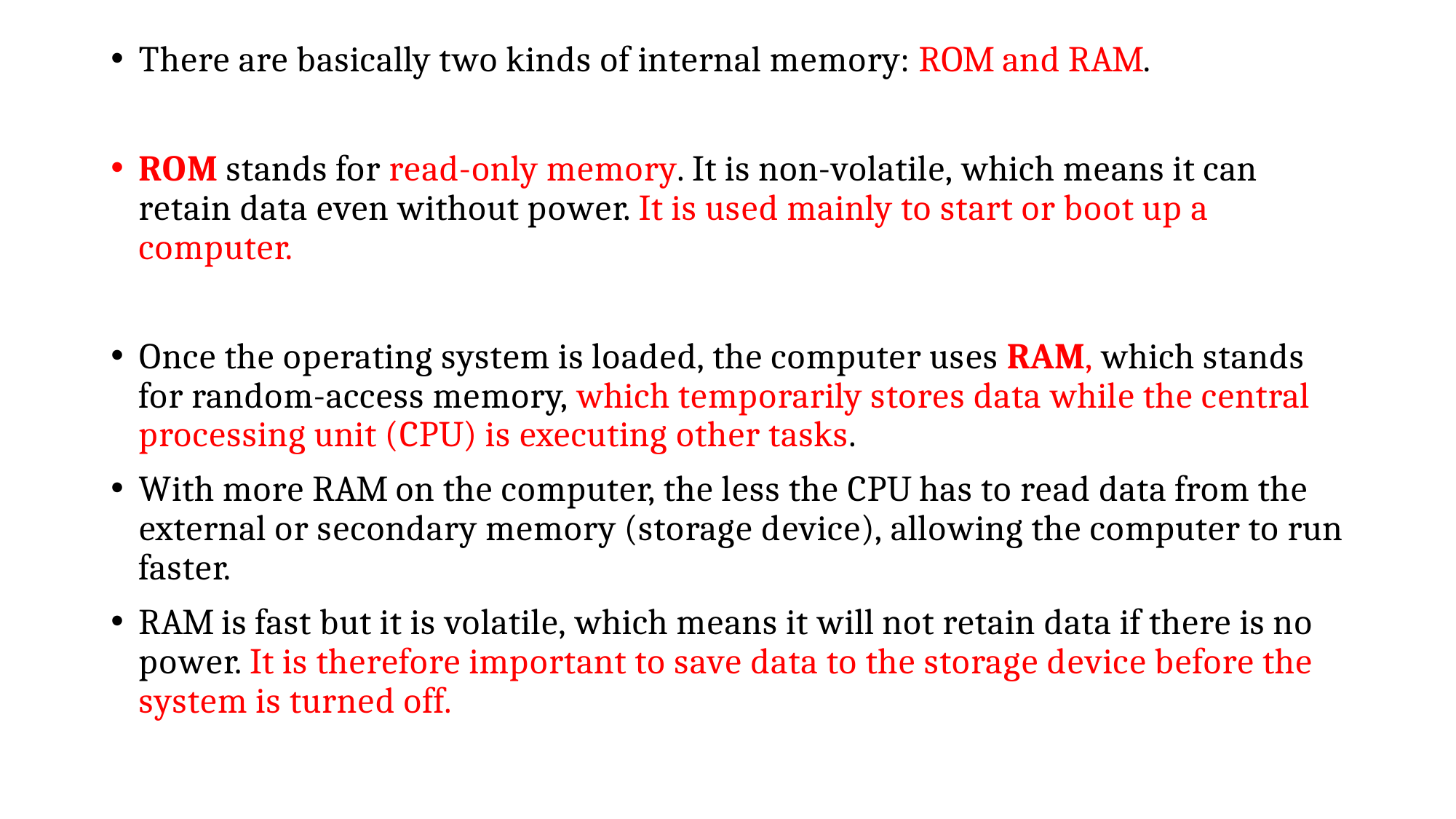

There are basically two kinds of internal memory: ROM and RAM.

ROM stands for read-only memory. It is non-volatile, which means it can retain data even without power. It is used mainly to start or boot up a computer.

Once the operating system is loaded, the computer uses RAM, which stands for random-access memory, which temporarily stores data while the central processing unit (CPU) is executing other tasks.
With more RAM on the computer, the less the CPU has to read data from the external or secondary memory (storage device), allowing the computer to run faster.
RAM is fast but it is volatile, which means it will not retain data if there is no power. It is therefore important to save data to the storage device before the system is turned off.